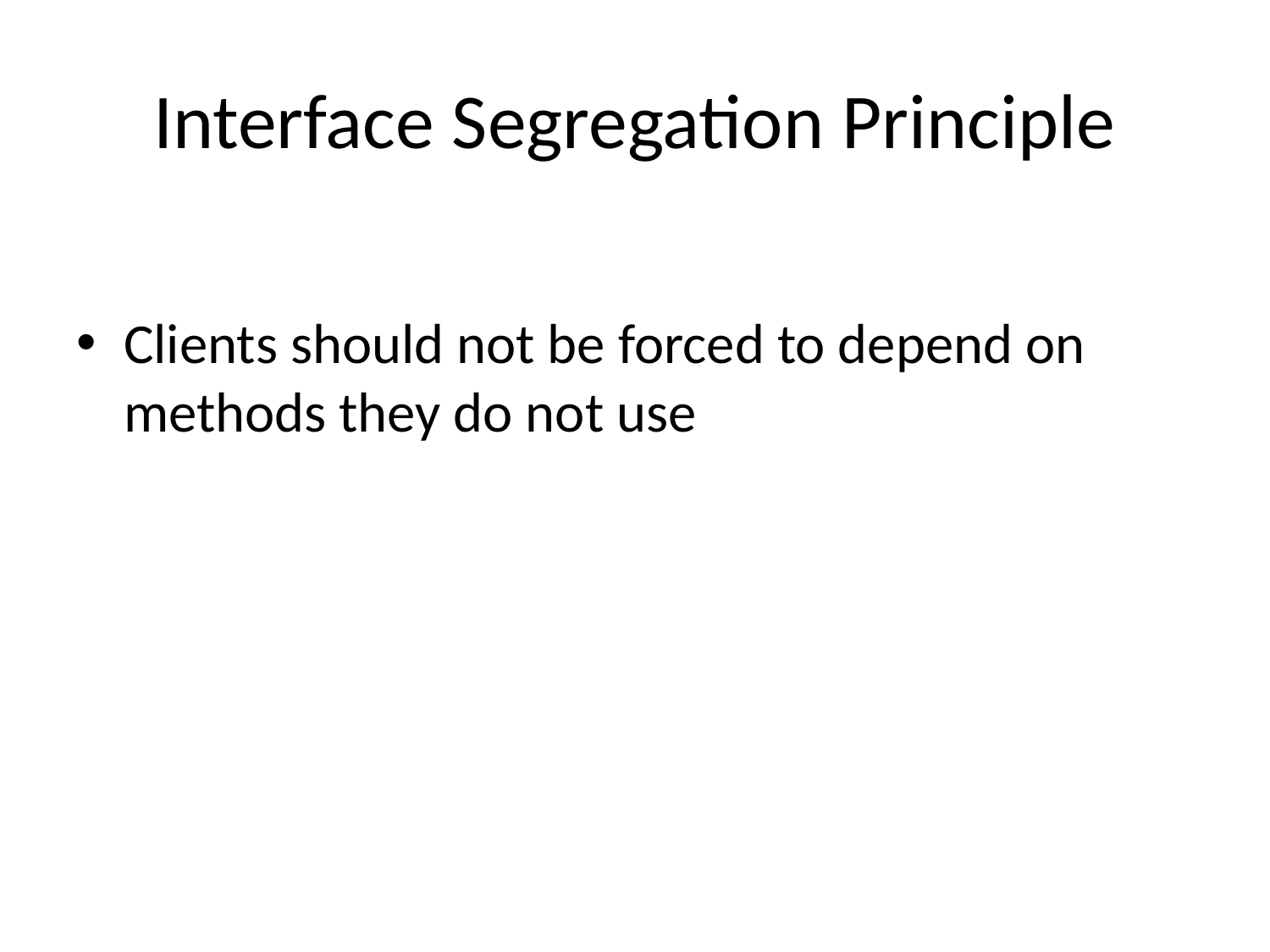

# Interface Segregation Principle

Clients should not be forced to depend on methods they do not use